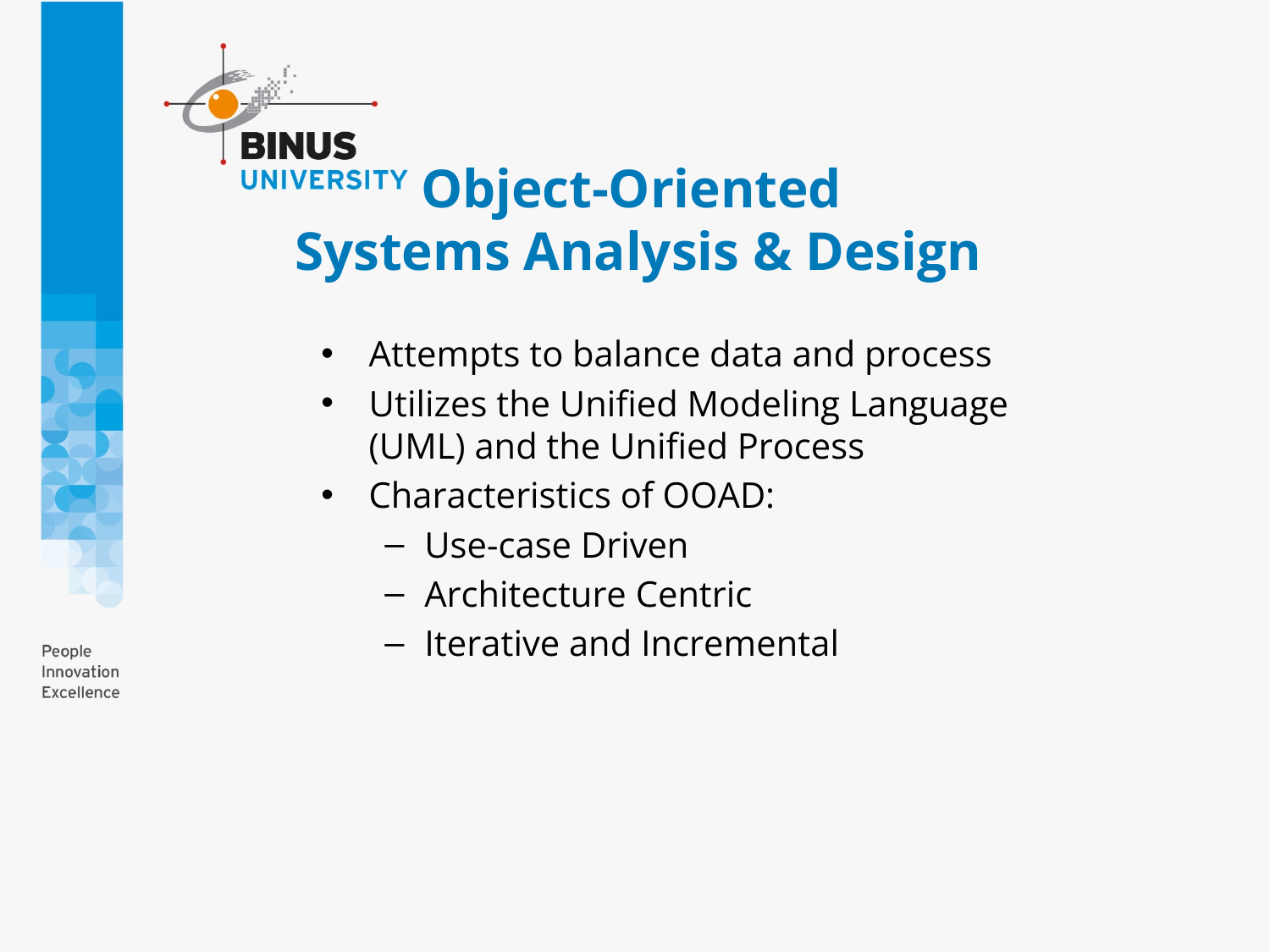

# Object-Oriented Systems Analysis & Design
Attempts to balance data and process
Utilizes the Unified Modeling Language (UML) and the Unified Process
Characteristics of OOAD:
Use-case Driven
Architecture Centric
Iterative and Incremental